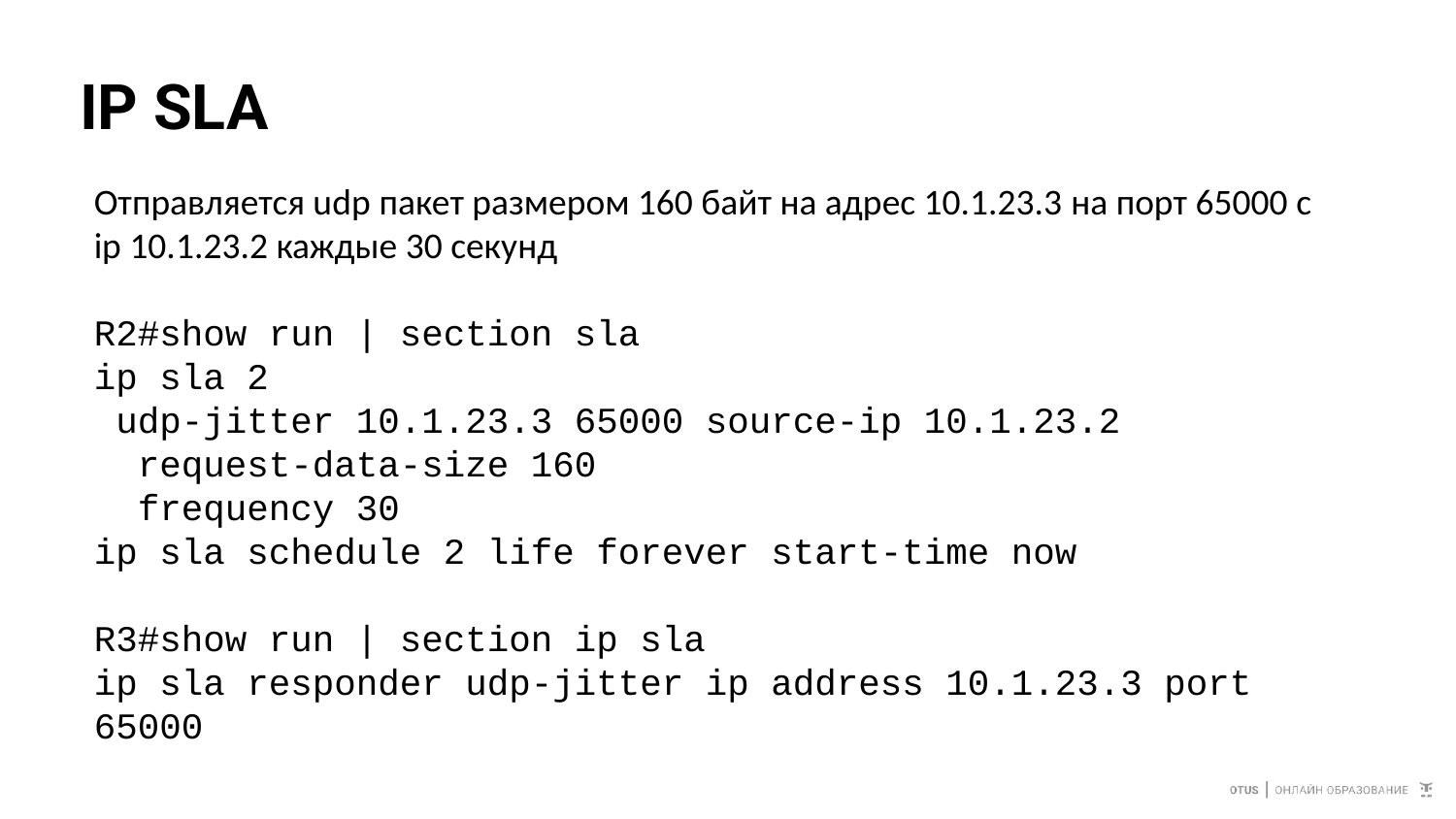

# IP SLA
Отправляется udp пакет размером 160 байт на адрес 10.1.23.3 на порт 65000 с ip 10.1.23.2 каждые 30 секунд

R2#show run | section sla
ip sla 2
 udp-jitter 10.1.23.3 65000 source-ip 10.1.23.2
  request-data-size 160
  frequency 30
ip sla schedule 2 life forever start-time now

R3#show run | section ip sla
ip sla responder udp-jitter ip address 10.1.23.3 port 65000